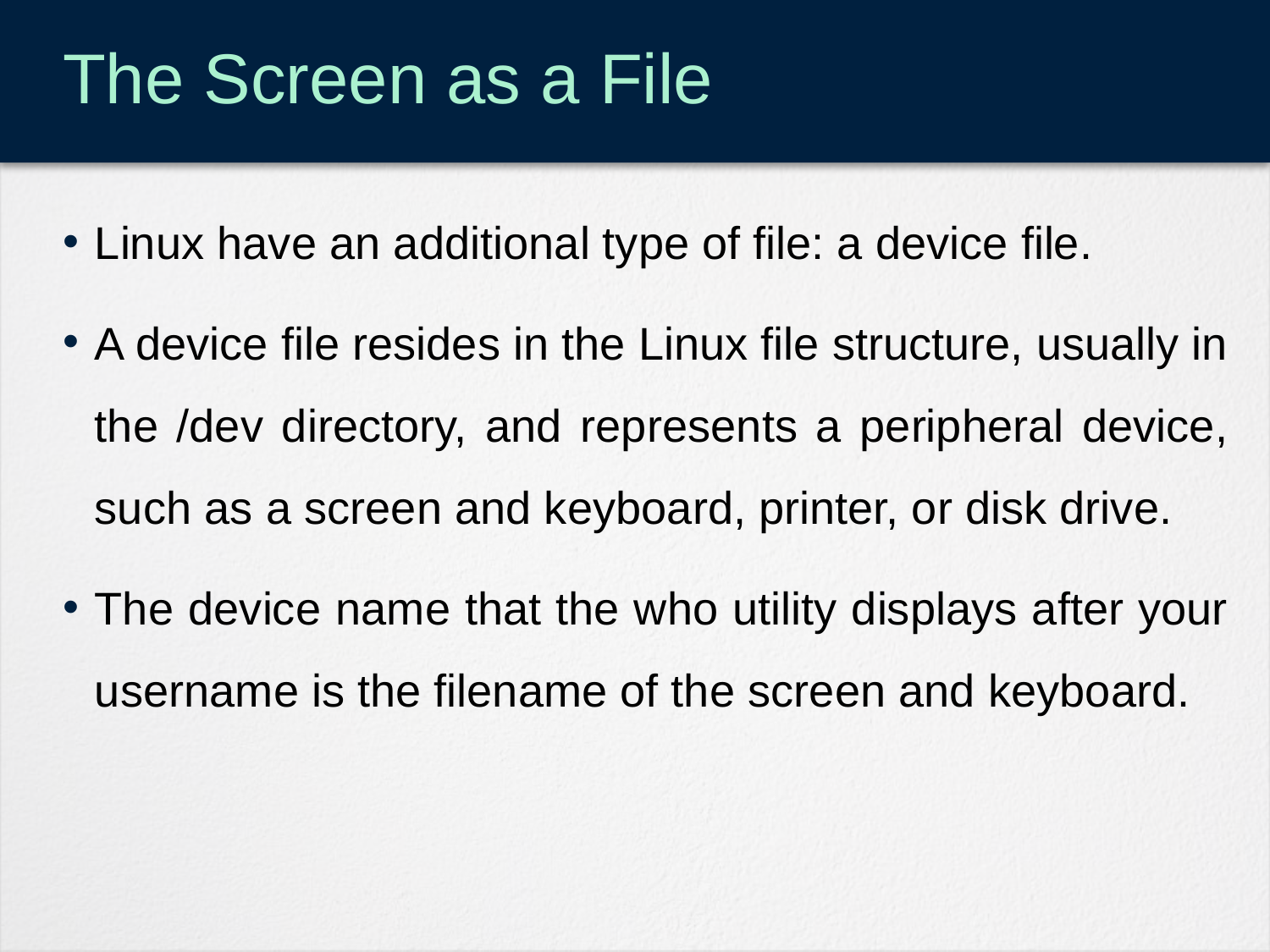

# The Screen as a File
Linux have an additional type of file: a device file.
A device file resides in the Linux file structure, usually in the /dev directory, and represents a peripheral device, such as a screen and keyboard, printer, or disk drive.
The device name that the who utility displays after your username is the filename of the screen and keyboard.